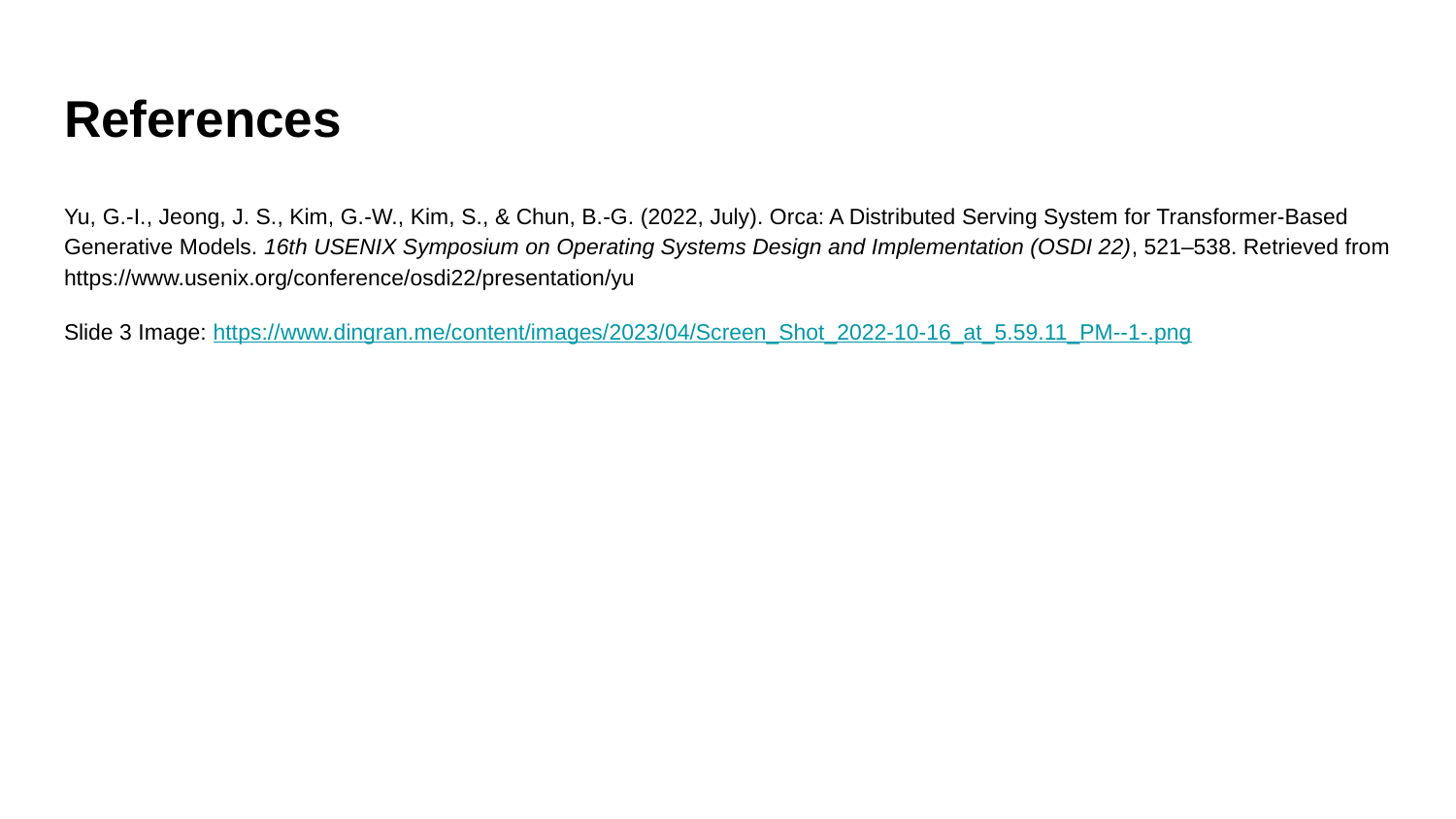

# References
Yu, G.-I., Jeong, J. S., Kim, G.-W., Kim, S., & Chun, B.-G. (2022, July). Orca: A Distributed Serving System for Transformer-Based Generative Models. 16th USENIX Symposium on Operating Systems Design and Implementation (OSDI 22), 521–538. Retrieved from https://www.usenix.org/conference/osdi22/presentation/yu
Slide 3 Image: https://www.dingran.me/content/images/2023/04/Screen_Shot_2022-10-16_at_5.59.11_PM--1-.png